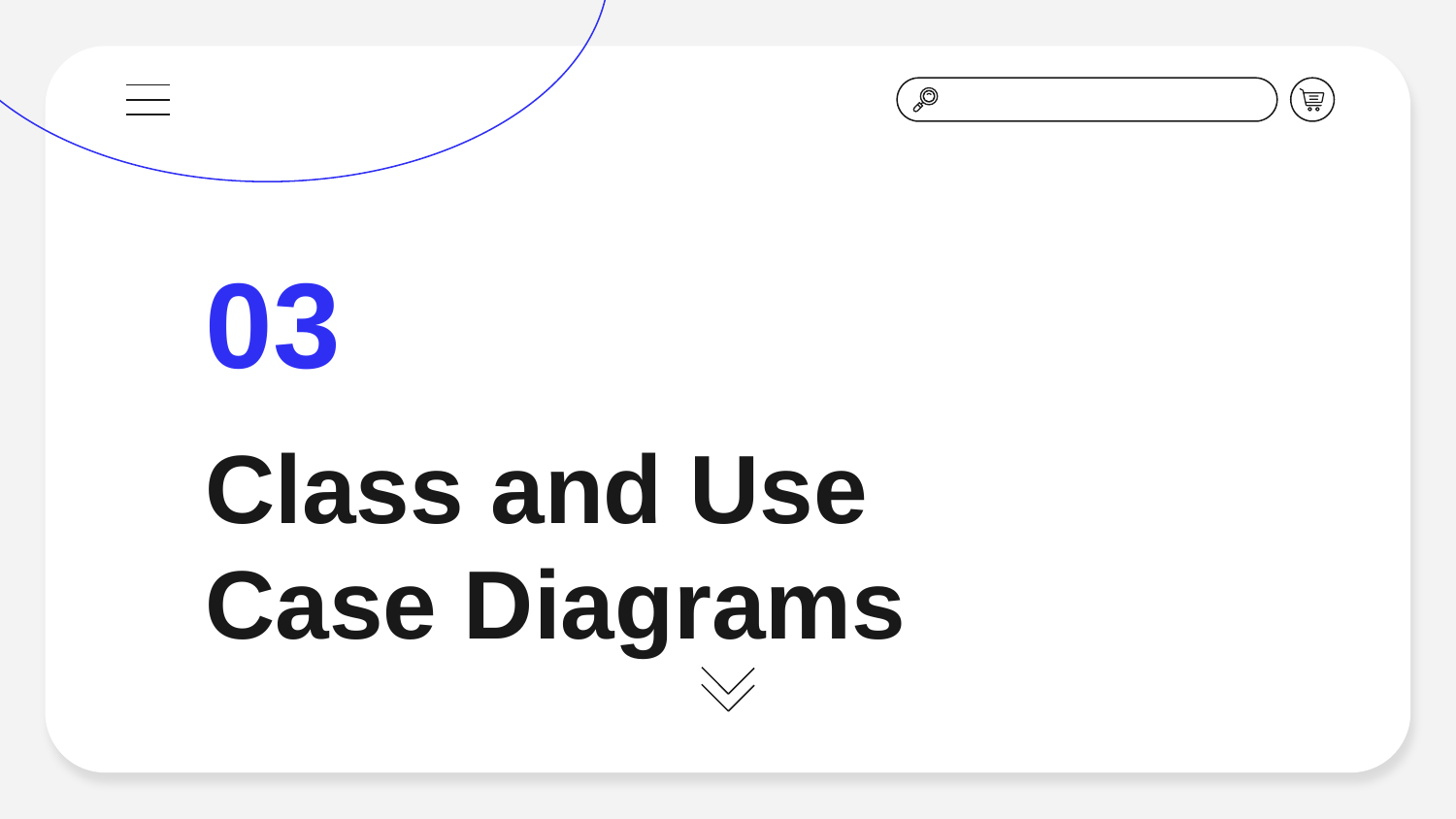

03
# Class and Use Case Diagrams